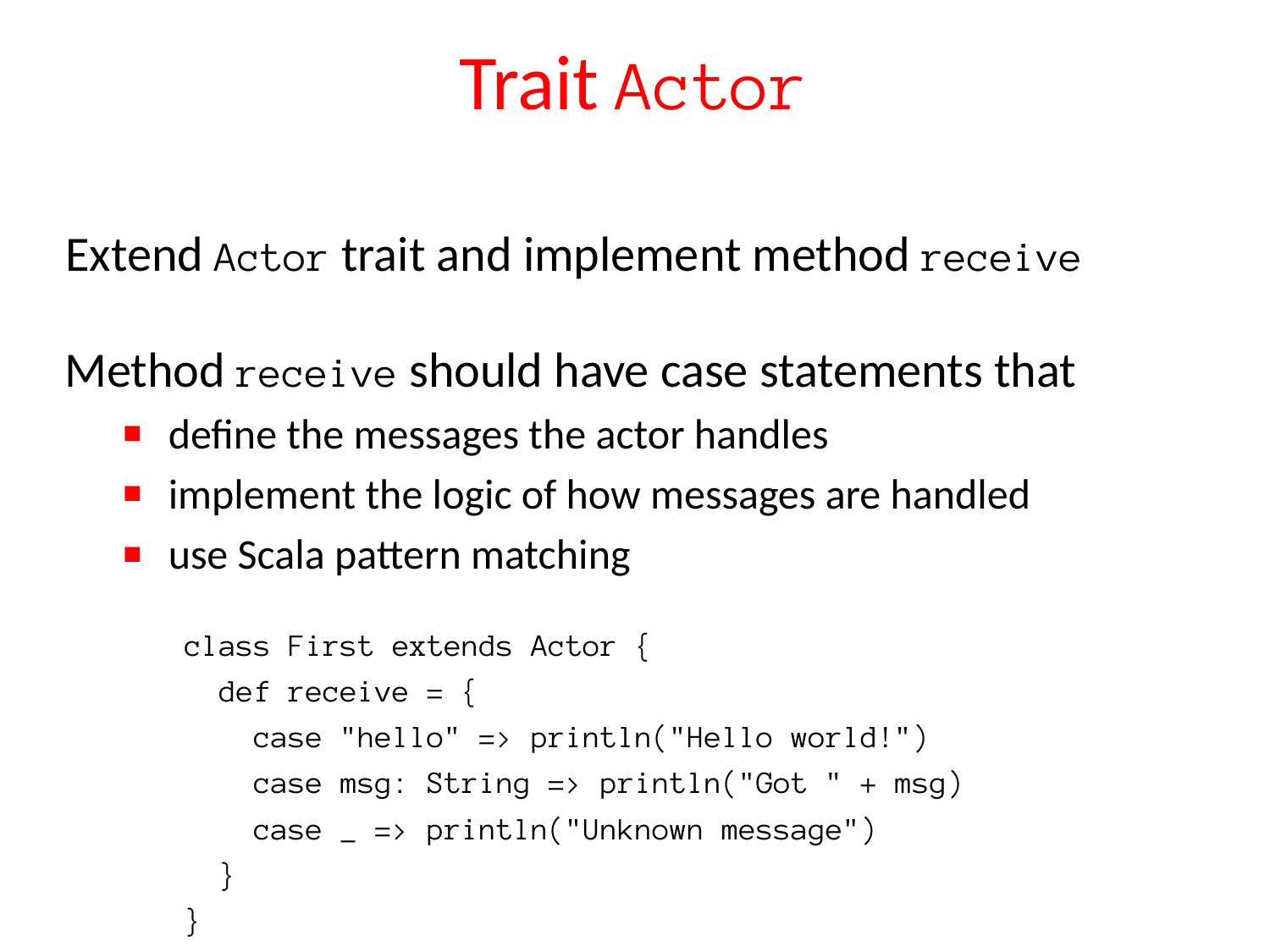

# Trait Actor
Extend Actor trait and implement method receive

Method receive should have case statements that
define the messages the actor handles
implement the logic of how messages are handled
use Scala pattern matching

class First extends Actor {
  def receive = {
    case "hello" => println("Hello world!")
    case msg: String => println("Got " + msg)
    case _ => println("Unknown message")
  }
}